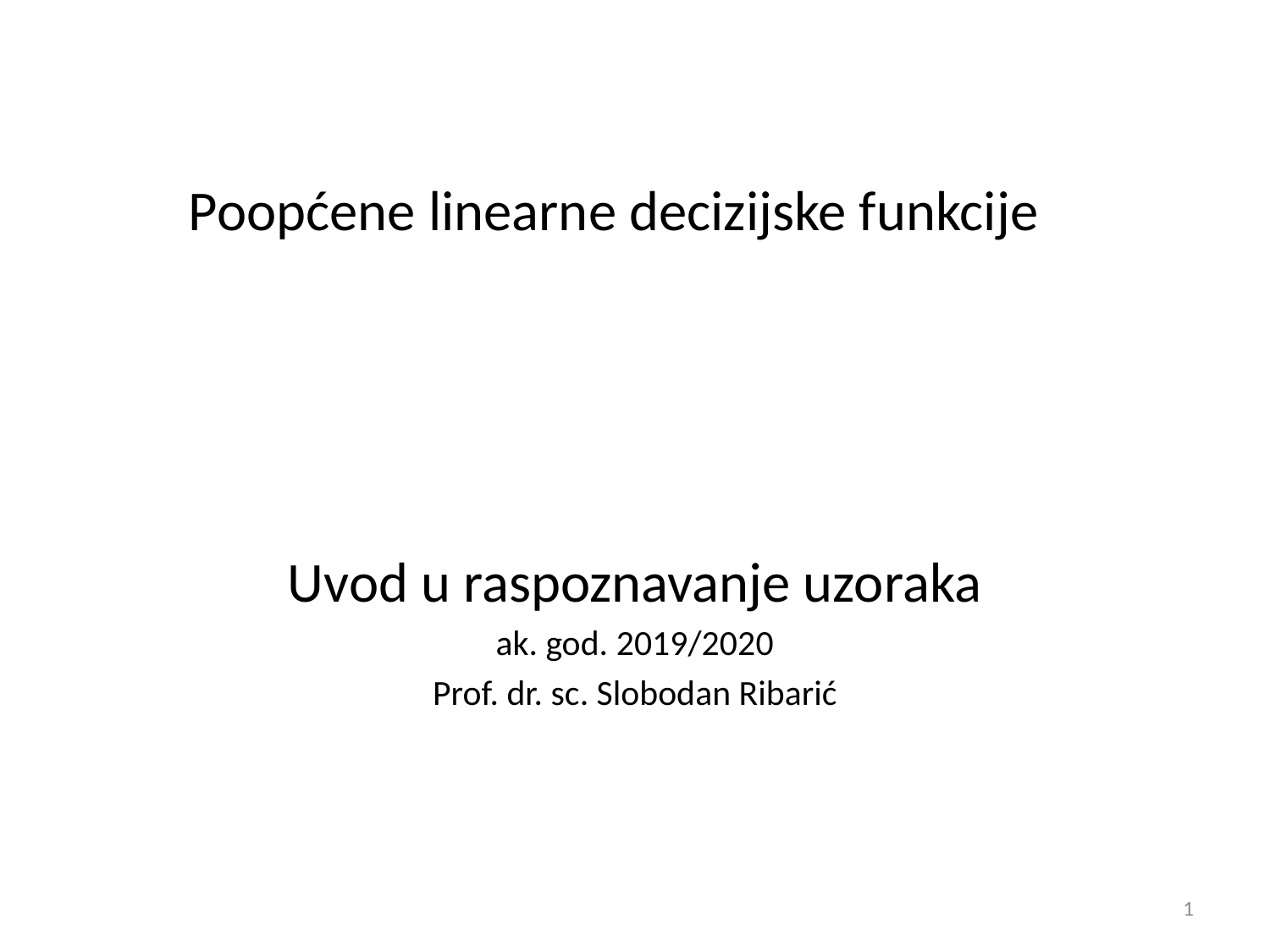

# Poopćene linearne decizijske funkcije
Uvod u raspoznavanje uzoraka
ak. god. 2019/2020
Prof. dr. sc. Slobodan Ribarić
1